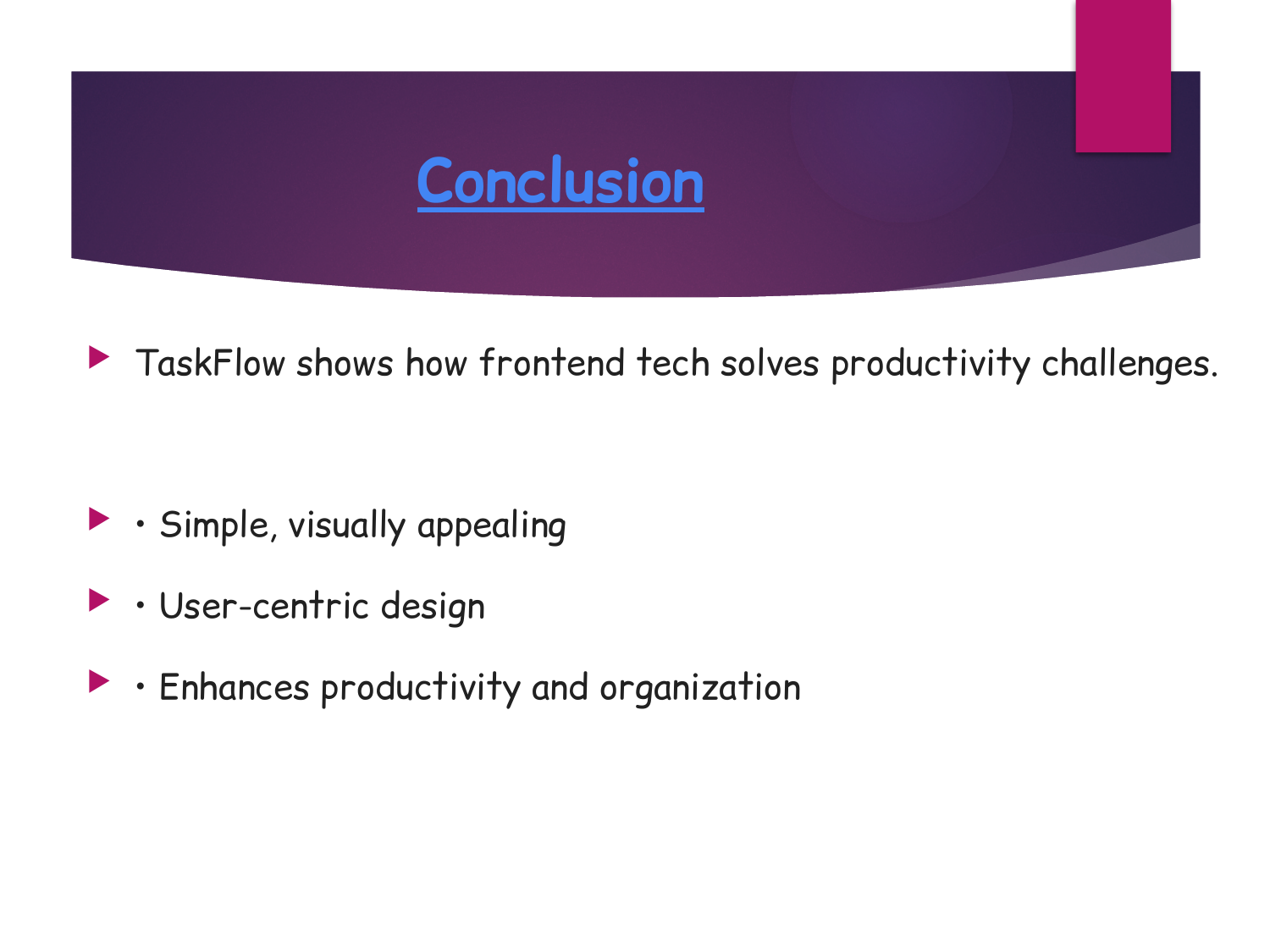

# Conclusion
TaskFlow shows how frontend tech solves productivity challenges.

• Simple, visually appealing
• User-centric design
• Enhances productivity and organization